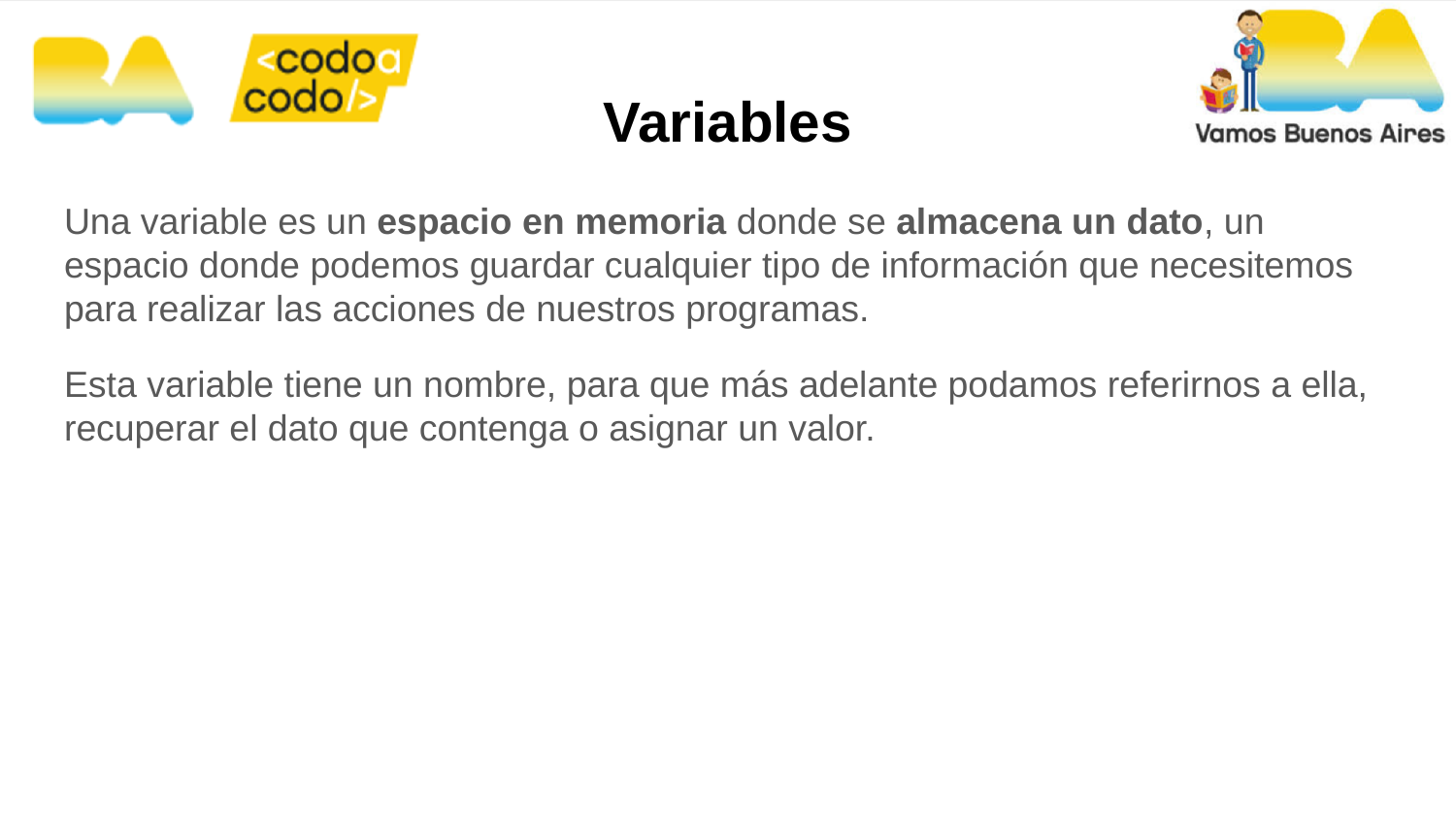

# Variables
Una variable es un espacio en memoria donde se almacena un dato, un espacio donde podemos guardar cualquier tipo de información que necesitemos para realizar las acciones de nuestros programas.
Esta variable tiene un nombre, para que más adelante podamos referirnos a ella, recuperar el dato que contenga o asignar un valor.